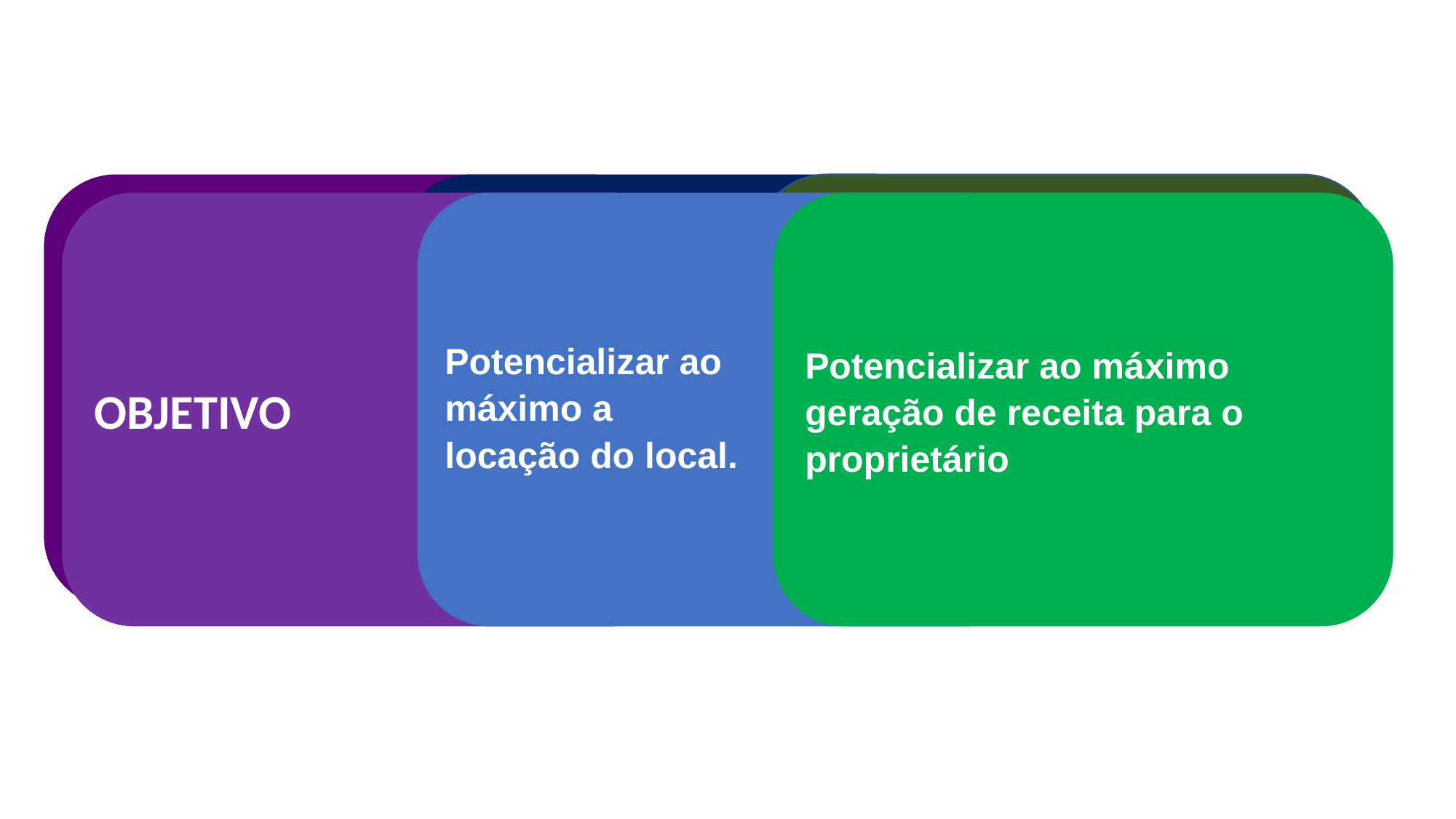

Ovo
Brócolis
Carne
Melão
AlgoExpert
Opções
OBJETIVO

Potencializar ao máximo geração de receita para o proprietário
Potencializar ao máximo a locação do local.